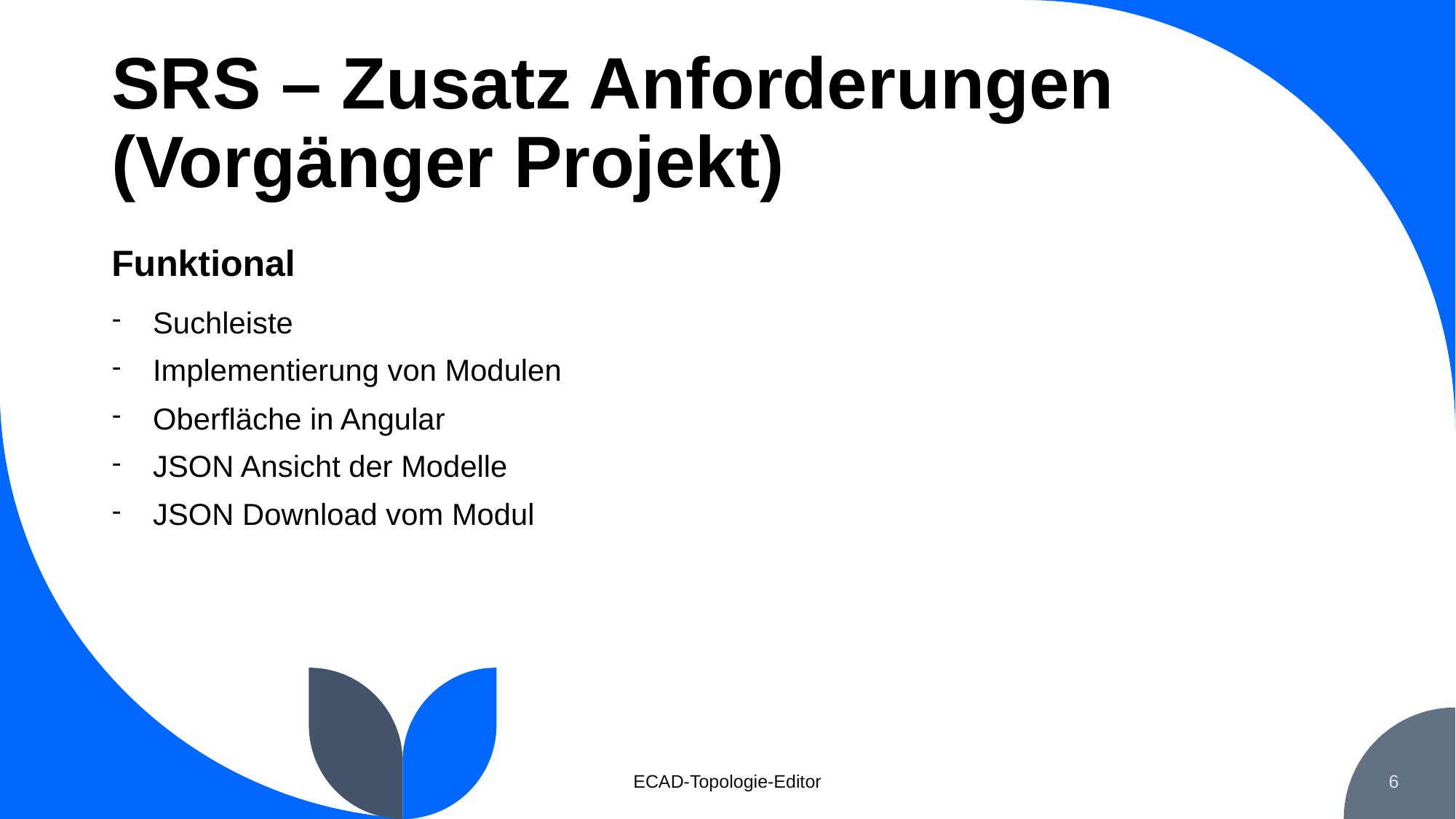

SRS – Zusatz Anforderungen (Vorgänger Projekt)
Funktional
Suchleiste
Implementierung von Modulen
Oberfläche in Angular
JSON Ansicht der Modelle
JSON Download vom Modul
ECAD-Topologie-Editor
6